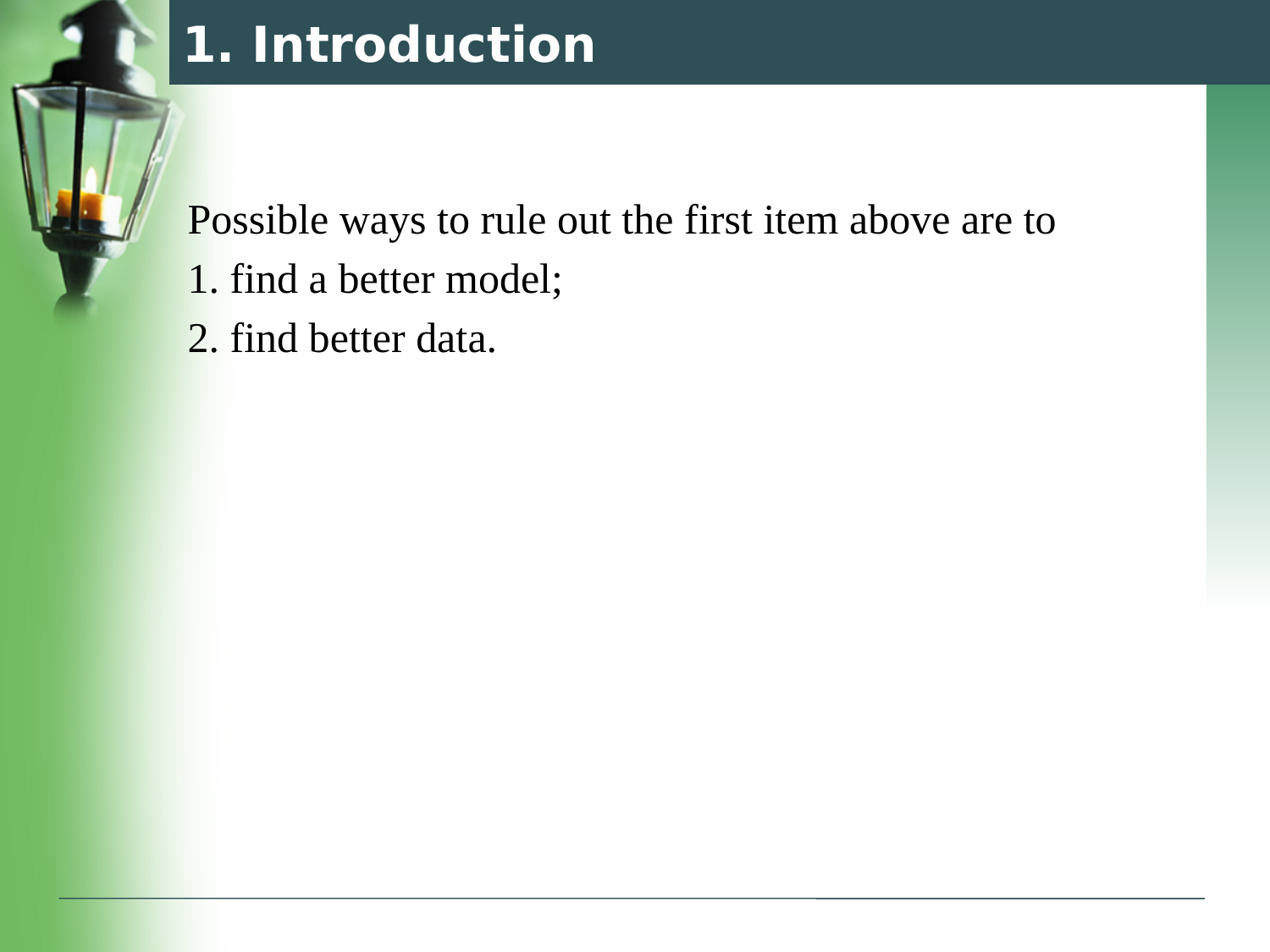

# 1. Introduction
Possible ways to rule out the first item above are to
1. find a better model;
2. find better data.